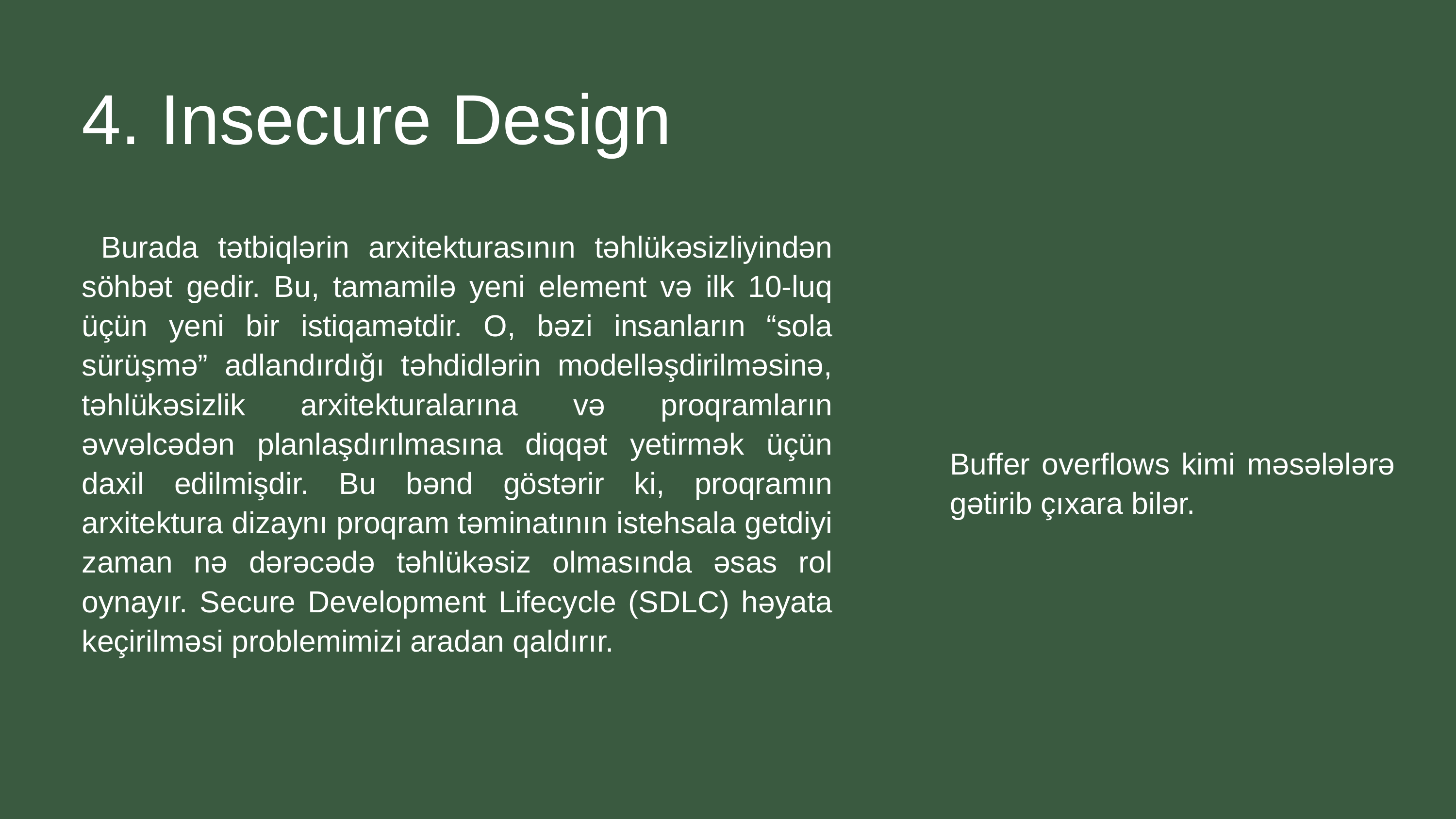

4. Insecure Design
 Burada tətbiqlərin arxitekturasının təhlükəsizliyindən söhbət gedir. Bu, tamamilə yeni element və ilk 10-luq üçün yeni bir istiqamətdir. O, bəzi insanların “sola sürüşmə” adlandırdığı təhdidlərin modelləşdirilməsinə, təhlükəsizlik arxitekturalarına və proqramların əvvəlcədən planlaşdırılmasına diqqət yetirmək üçün daxil edilmişdir. Bu bənd göstərir ki, proqramın arxitektura dizaynı proqram təminatının istehsala getdiyi zaman nə dərəcədə təhlükəsiz olmasında əsas rol oynayır. Secure Development Lifecycle (SDLC) həyata keçirilməsi problemimizi aradan qaldırır.
Buffer overflows kimi məsələlərə gətirib çıxara bilər.